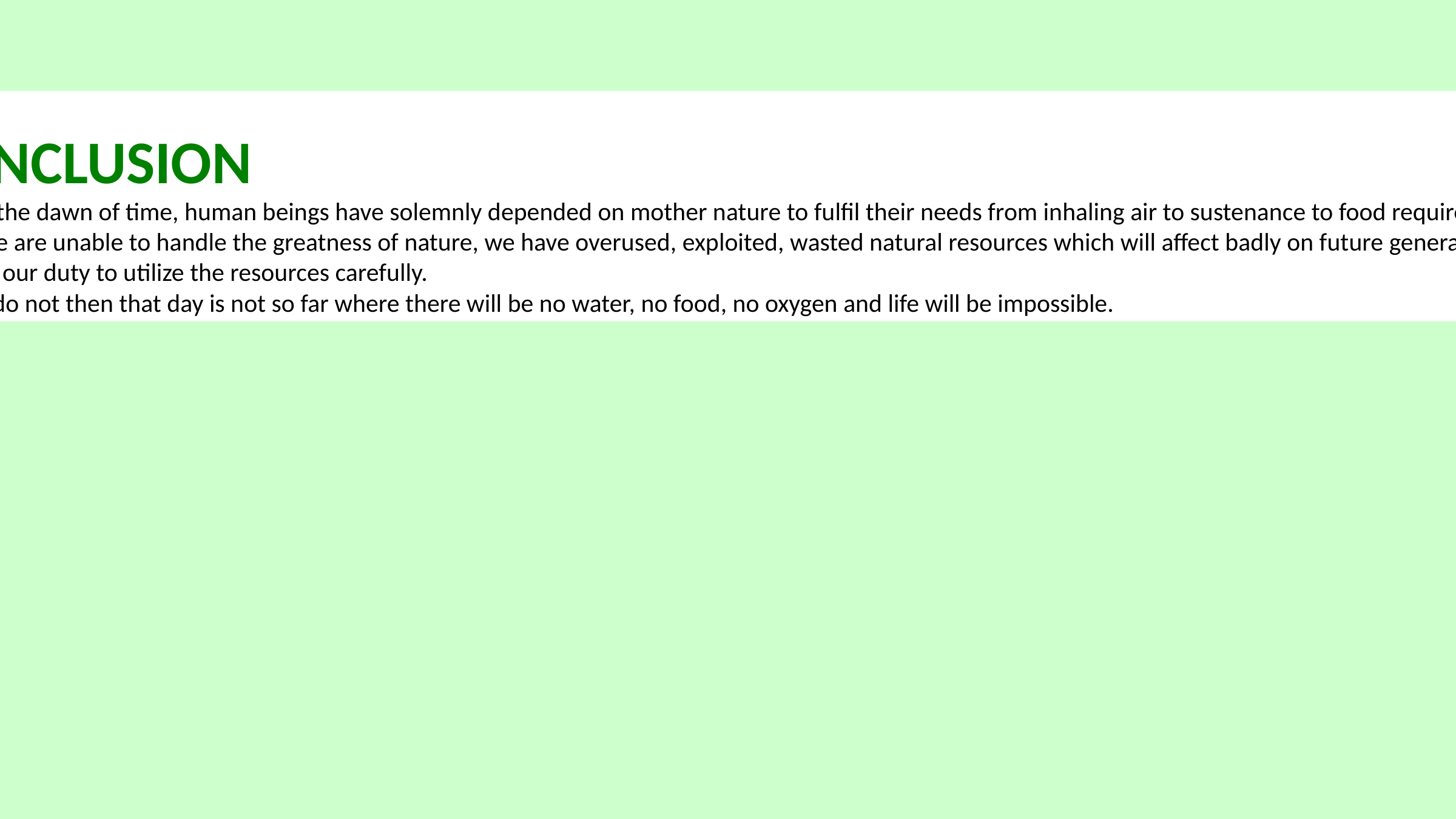

#

CONCLUSION
• Since the dawn of time, human beings have solemnly depended on mother nature to fulfil their needs from inhaling air to sustenance to food requirements.
• But we are unable to handle the greatness of nature, we have overused, exploited, wasted natural resources which will affect badly on future generations.
• So it’s our duty to utilize the resources carefully.
• If we do not then that day is not so far where there will be no water, no food, no oxygen and life will be impossible.